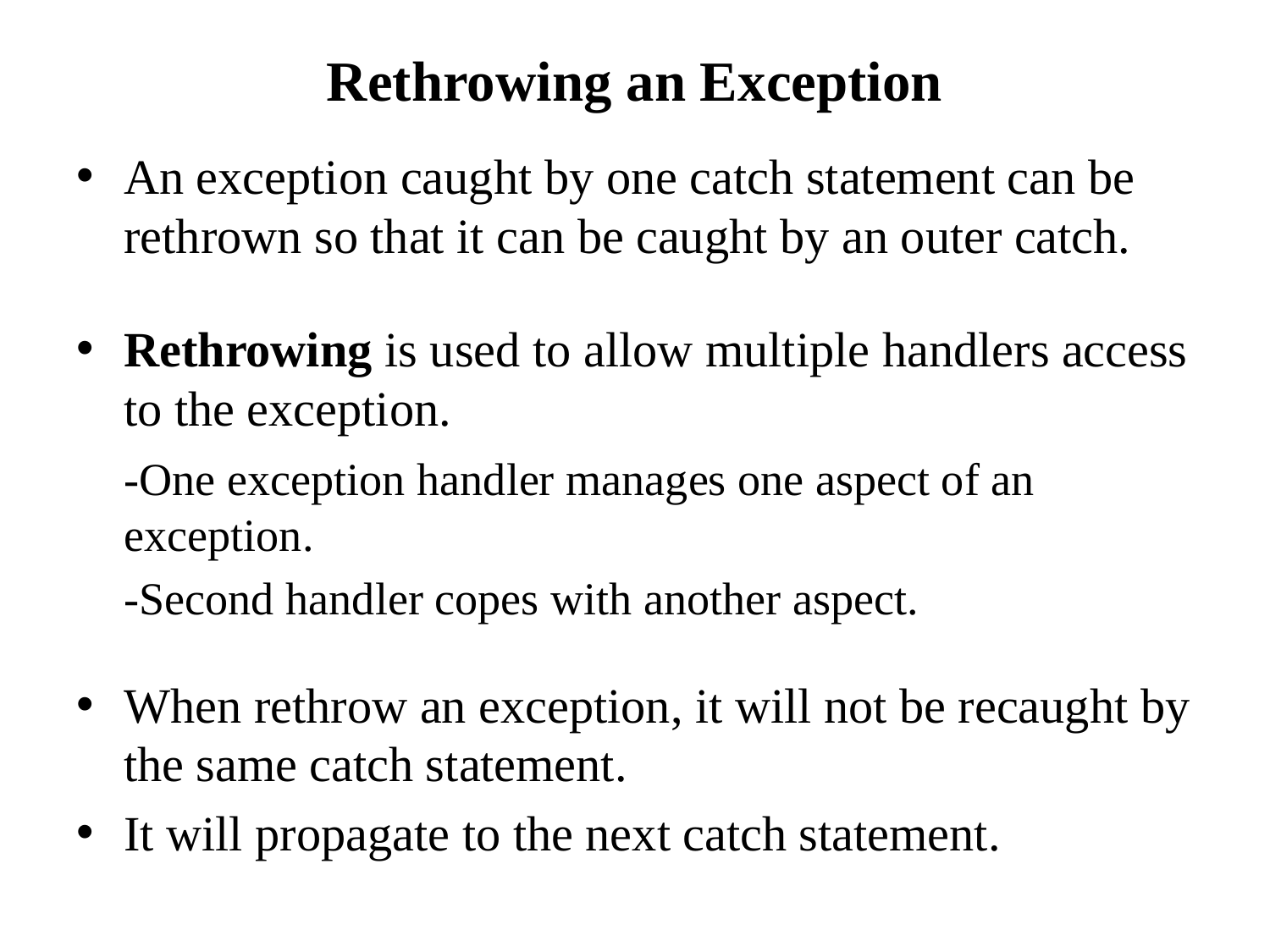

# Rethrowing an Exception
An exception caught by one catch statement can be rethrown so that it can be caught by an outer catch.

Rethrowing is used to allow multiple handlers access to the exception.
	-One exception handler manages one aspect of an exception.
	-Second handler copes with another aspect.

When rethrow an exception, it will not be recaught by the same catch statement.
It will propagate to the next catch statement.